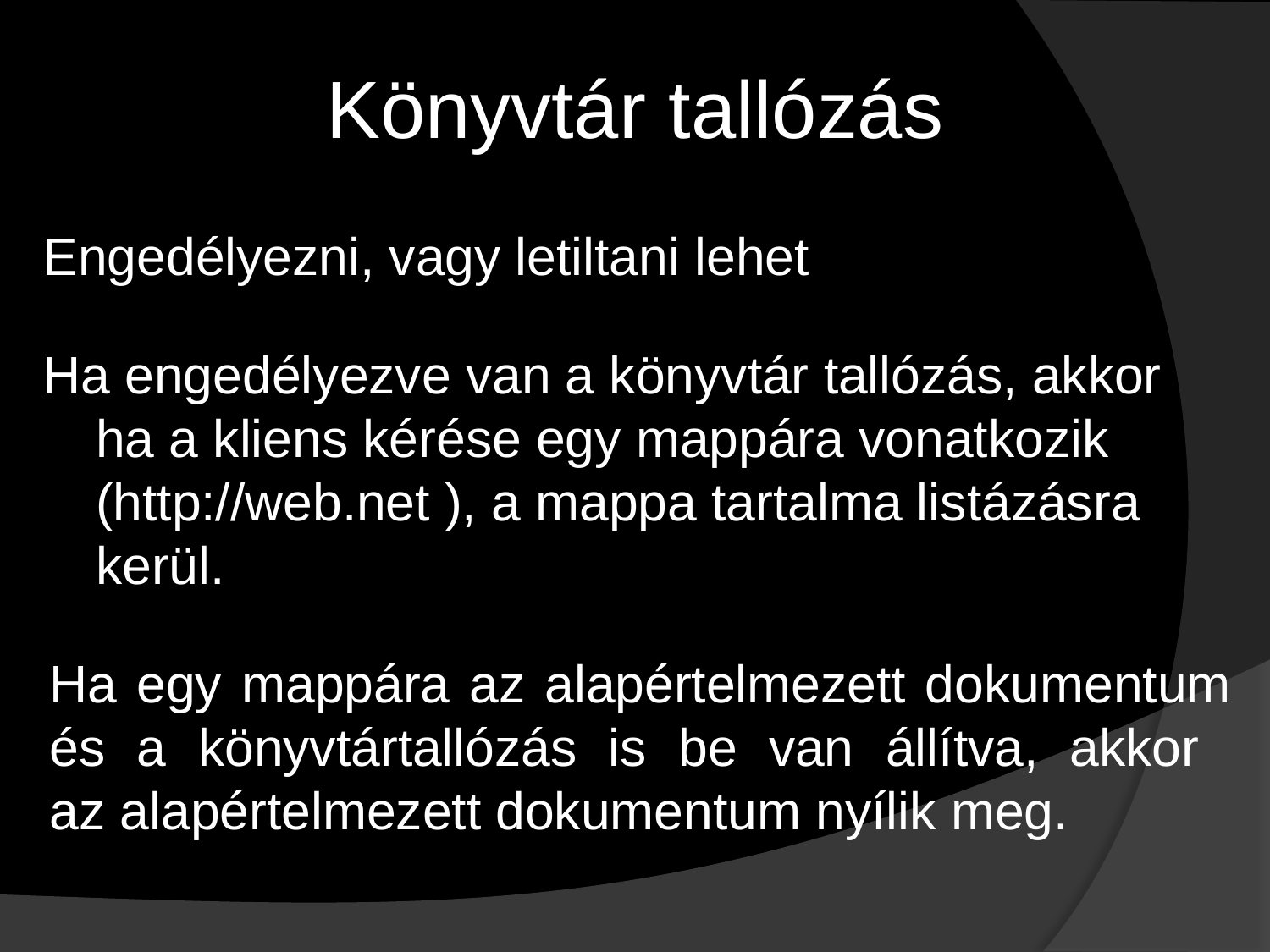

# Könyvtár tallózás
Engedélyezni, vagy letiltani lehet

Ha engedélyezve van a könyvtár tallózás, akkor ha a kliens kérése egy mappára vonatkozik (http://web.net ), a mappa tartalma listázásra kerül.

Ha egy mappára az alapértelmezett dokumentum és a könyvtártallózás is be van állítva, akkor
az alapértelmezett dokumentum nyílik meg.